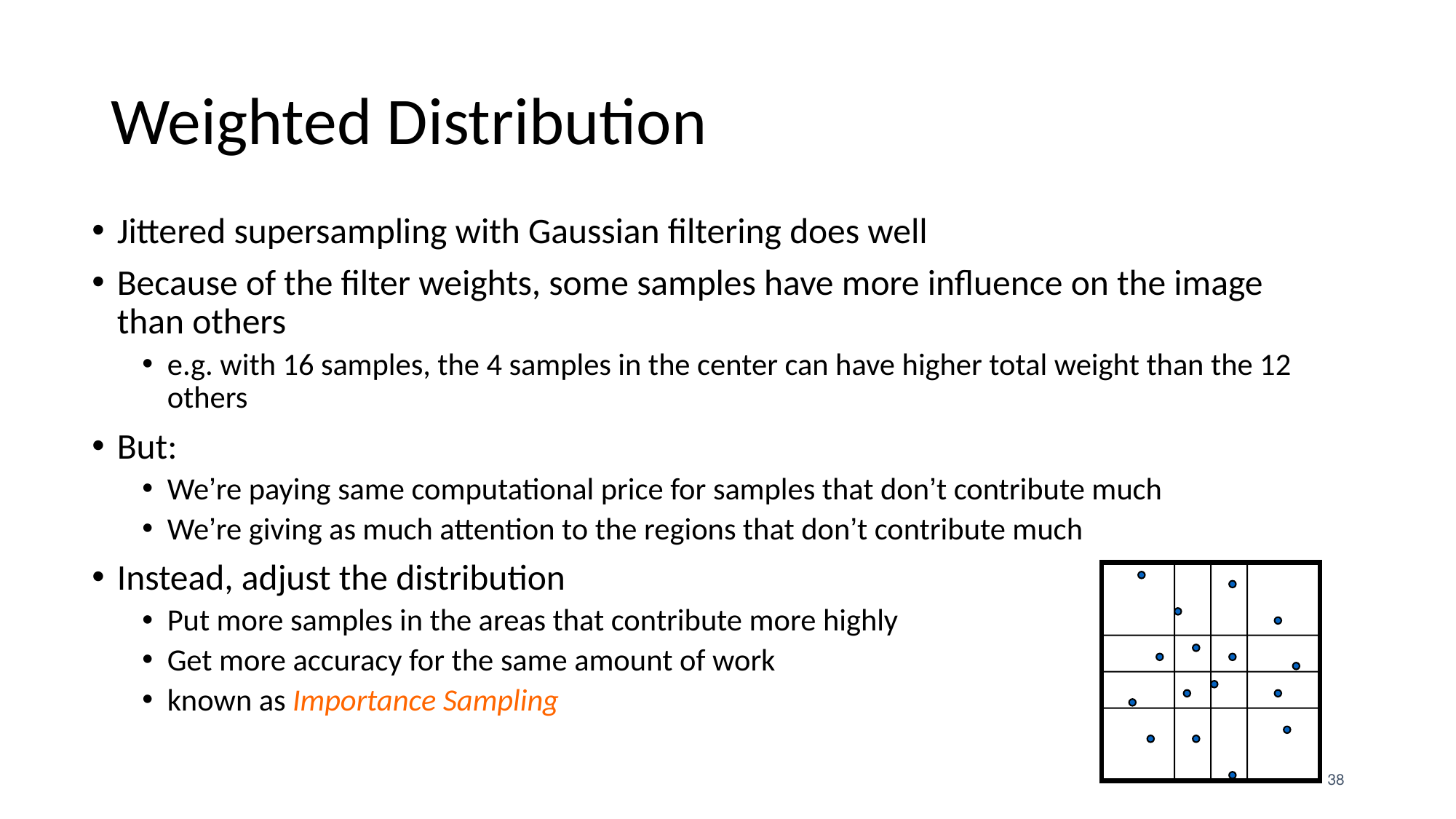

# Weighted Distribution
Jittered supersampling with Gaussian filtering does well
Because of the filter weights, some samples have more influence on the image than others
e.g. with 16 samples, the 4 samples in the center can have higher total weight than the 12 others
But:
We’re paying same computational price for samples that don’t contribute much
We’re giving as much attention to the regions that don’t contribute much
Instead, adjust the distribution
Put more samples in the areas that contribute more highly
Get more accuracy for the same amount of work
known as Importance Sampling

38